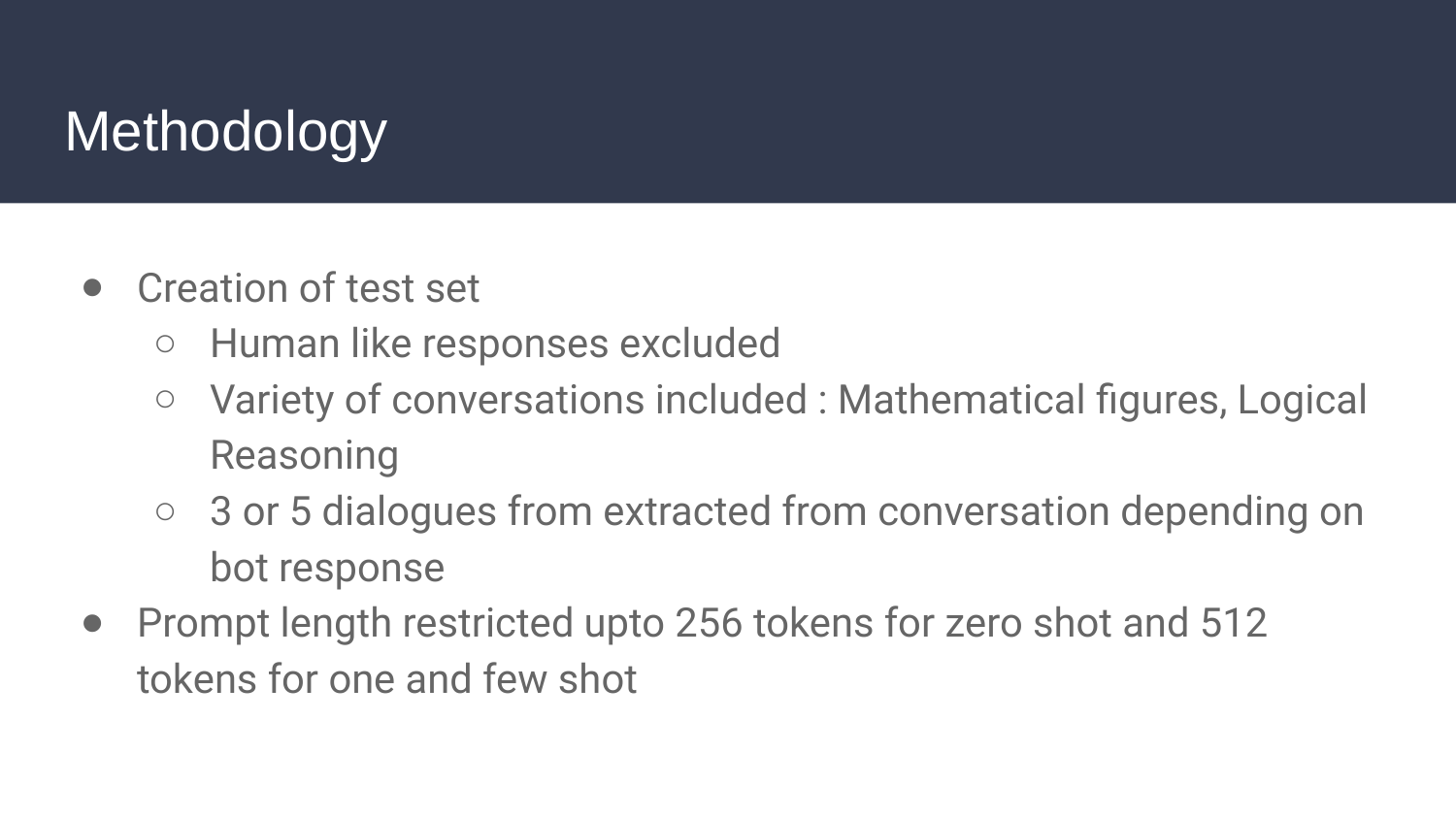

# Methodology
Creation of test set
Human like responses excluded
Variety of conversations included : Mathematical figures, Logical Reasoning
3 or 5 dialogues from extracted from conversation depending on bot response
Prompt length restricted upto 256 tokens for zero shot and 512 tokens for one and few shot